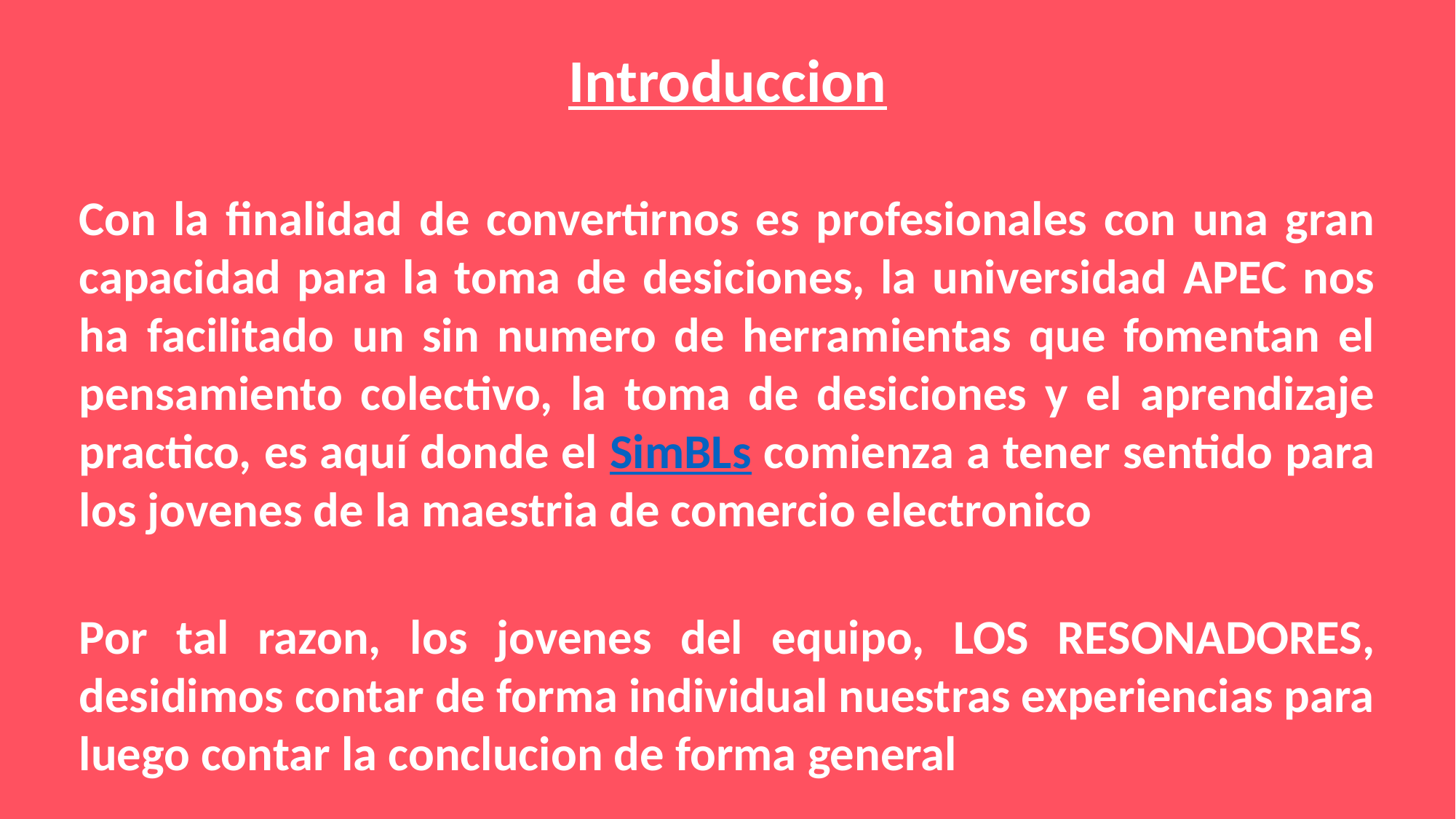

Introduccion

Con la finalidad de convertirnos es profesionales con una gran capacidad para la toma de desiciones, la universidad APEC nos ha facilitado un sin numero de herramientas que fomentan el pensamiento colectivo, la toma de desiciones y el aprendizaje practico, es aquí donde el SimBLs comienza a tener sentido para los jovenes de la maestria de comercio electronico

Por tal razon, los jovenes del equipo, LOS RESONADORES, desidimos contar de forma individual nuestras experiencias para luego contar la conclucion de forma general